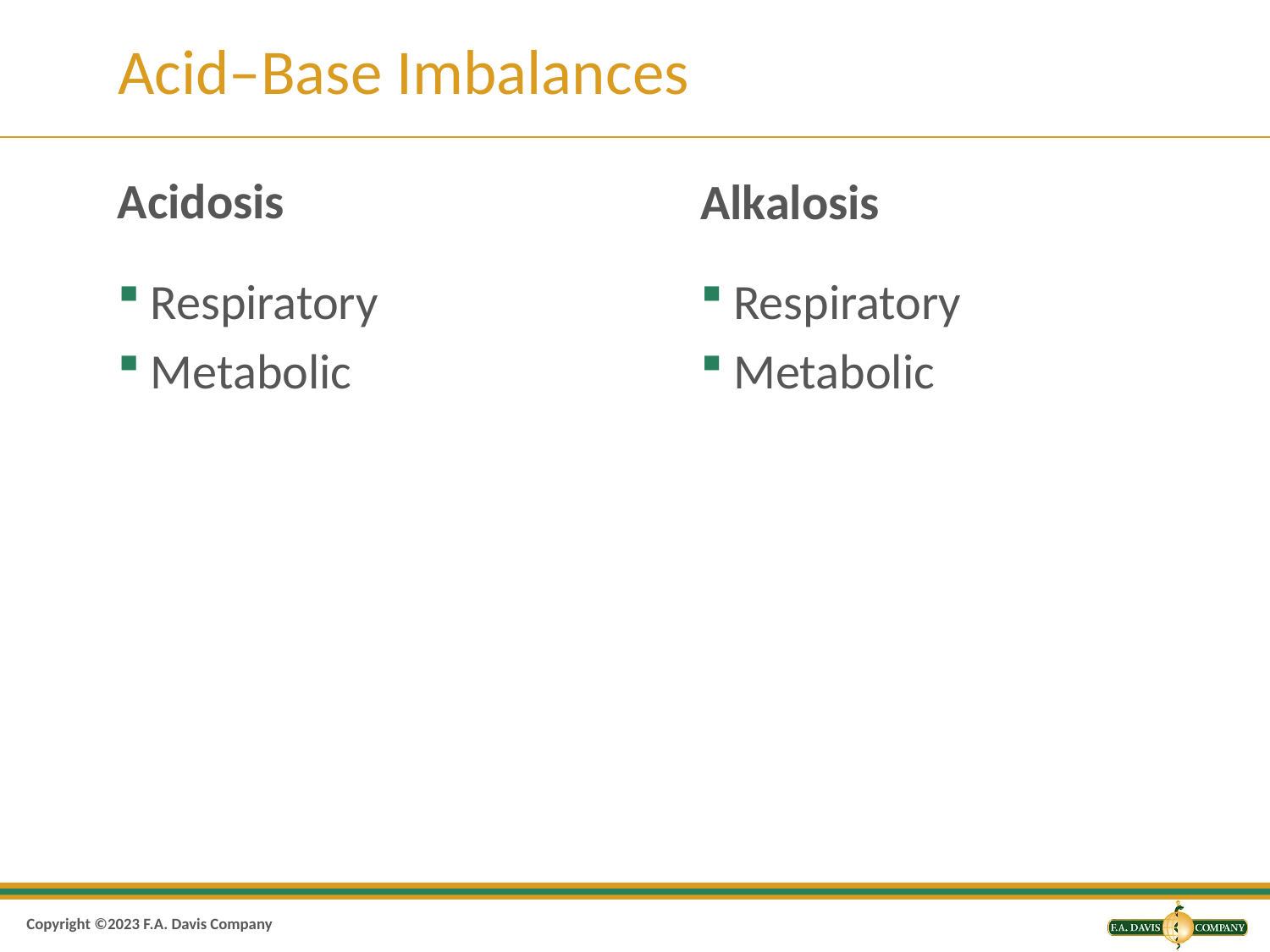

# Acid–Base Imbalances
Acidosis
Alkalosis
Respiratory
Metabolic
Respiratory
Metabolic